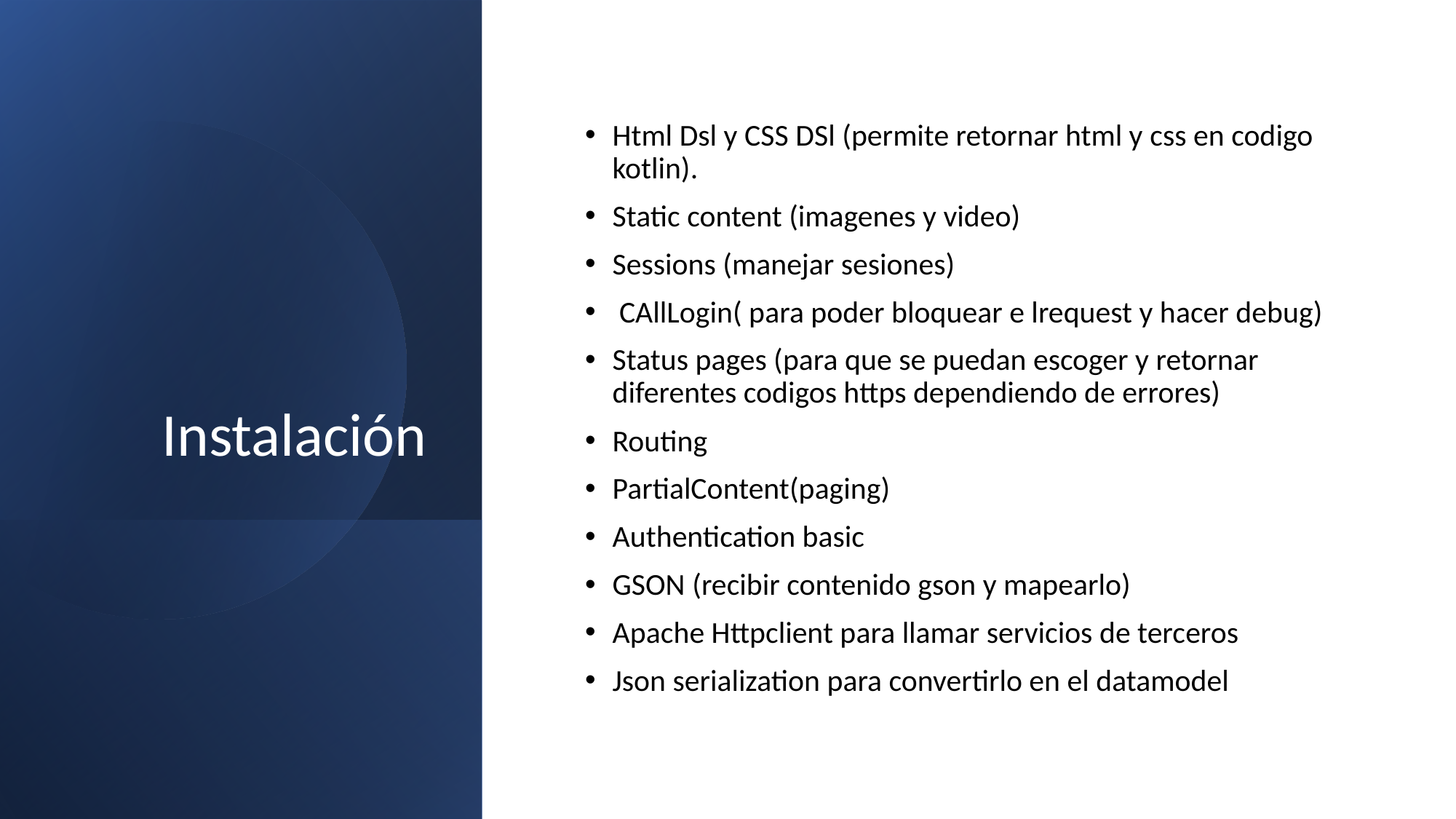

# Instalación
Html Dsl y CSS DSl (permite retornar html y css en codigo kotlin).
Static content (imagenes y video)
Sessions (manejar sesiones)
 CAllLogin( para poder bloquear e lrequest y hacer debug)
Status pages (para que se puedan escoger y retornar diferentes codigos https dependiendo de errores)
Routing
PartialContent(paging)
Authentication basic
GSON (recibir contenido gson y mapearlo)
Apache Httpclient para llamar servicios de terceros
Json serialization para convertirlo en el datamodel